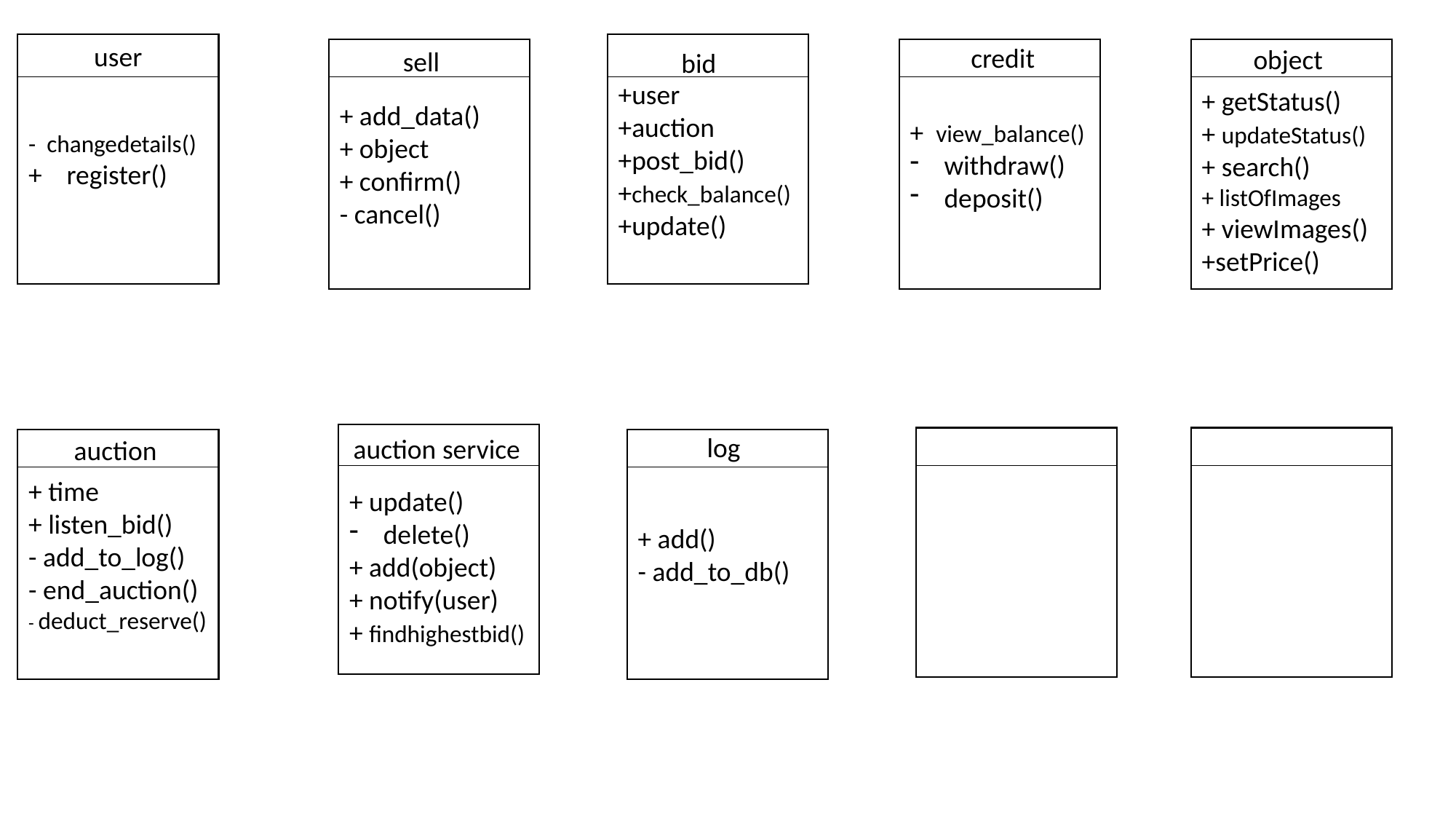

-  changedetails()
+    register()
user
+user
+auction
+post_bid()
+check_balance()
+update()
credit
object
+ add_data()
+ object
+ confirm()
- cancel()
sell
+  view_balance()
withdraw()
deposit()

+ getStatus()
+ updateStatus()
+ search()
+ listOfImages
+ viewImages()
+setPrice()
bid

+ update()
delete()
+ add(object)
+ notify(user)
+ findhighestbid()

log
auction service
auction

+ time
+ listen_bid()
- add_to_log()
- end_auction()
- deduct_reserve()
+ add()
- add_to_db()